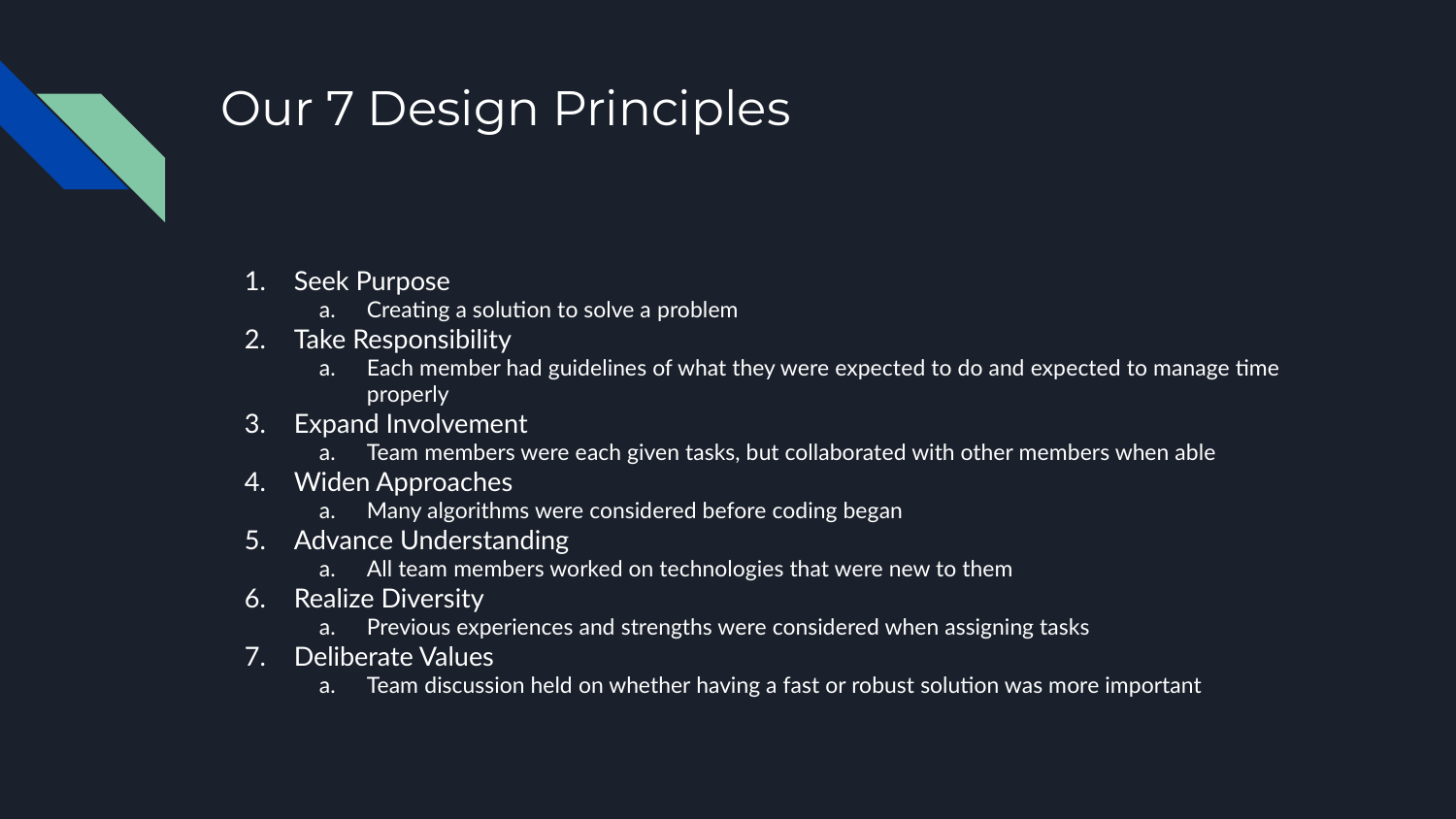

# Our 7 Design Principles
Seek Purpose
Creating a solution to solve a problem
Take Responsibility
Each member had guidelines of what they were expected to do and expected to manage time properly
Expand Involvement
Team members were each given tasks, but collaborated with other members when able
Widen Approaches
Many algorithms were considered before coding began
Advance Understanding
All team members worked on technologies that were new to them
Realize Diversity
Previous experiences and strengths were considered when assigning tasks
Deliberate Values
Team discussion held on whether having a fast or robust solution was more important